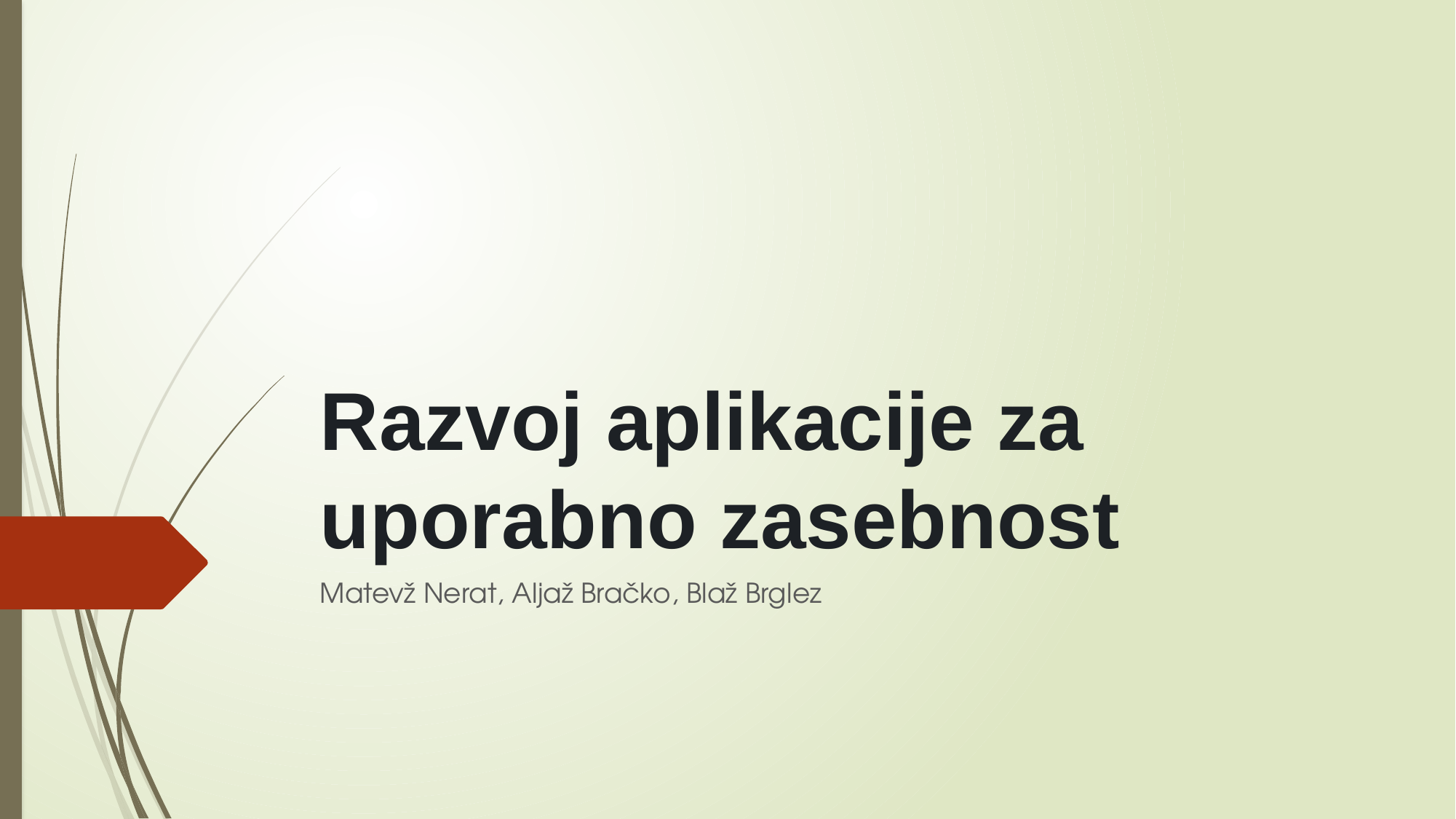

# Razvoj aplikacije za uporabno zasebnost
Matevž Nerat, Aljaž Bračko, Blaž Brglez